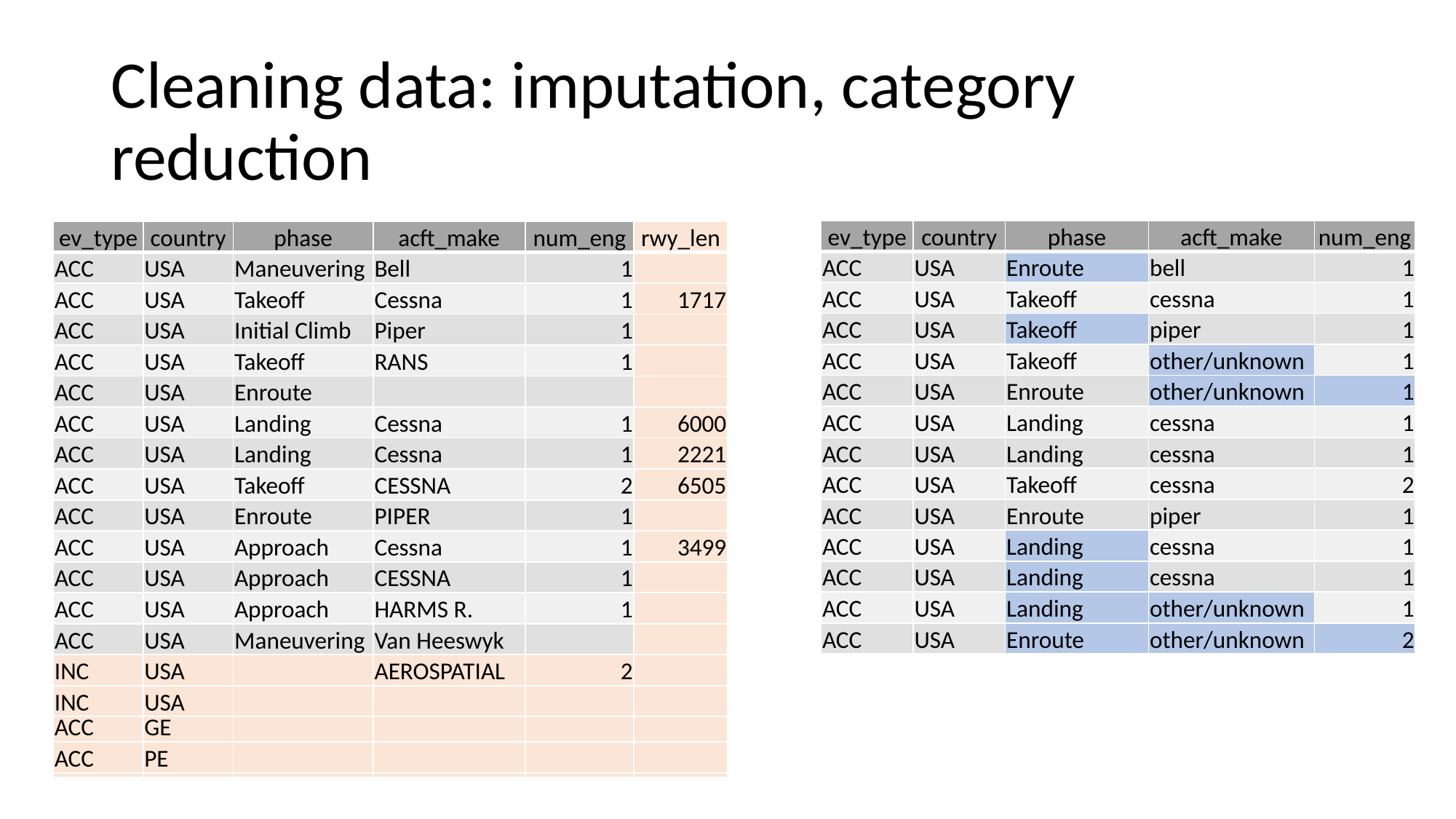

# Cleaning data: imputation, category reduction
| ev\_type | country | phase | acft\_make | num\_eng | rwy\_len |
| --- | --- | --- | --- | --- | --- |
| ACC | USA | Maneuvering | Bell | 1 |  |
| ACC | USA | Takeoff | Cessna | 1 | 1717 |
| ACC | USA | Initial Climb | Piper | 1 |  |
| ACC | USA | Takeoff | RANS | 1 |  |
| ACC | USA | Enroute |  |  |  |
| ACC | USA | Landing | Cessna | 1 | 6000 |
| ACC | USA | Landing | Cessna | 1 | 2221 |
| ACC | USA | Takeoff | CESSNA | 2 | 6505 |
| ACC | USA | Enroute | PIPER | 1 |  |
| ACC | USA | Approach | Cessna | 1 | 3499 |
| ACC | USA | Approach | CESSNA | 1 |  |
| ACC | USA | Approach | HARMS R. | 1 |  |
| ACC | USA | Maneuvering | Van Heeswyk |  |  |
| INC | USA |  | AEROSPATIAL | 2 |  |
| INC | USA |  |  |  |  |
| ACC | GE |  |  |  |  |
| ACC | PE |  |  |  |  |
| ev\_type | country | phase | acft\_make | num\_eng | rwy\_len |
| --- | --- | --- | --- | --- | --- |
| ACC | USA | Maneuvering | Bell | 1 |  |
| ACC | USA | Takeoff | Cessna | 1 | 1717 |
| ACC | USA | Initial Climb | Piper | 1 |  |
| ACC | USA | Takeoff | RANS | 1 |  |
| ACC | USA | Enroute |  |  |  |
| ACC | USA | Landing | Cessna | 1 | 6000 |
| ACC | USA | Landing | Cessna | 1 | 2221 |
| ACC | USA | Takeoff | CESSNA | 2 | 6505 |
| ACC | USA | Enroute | PIPER | 1 |  |
| ACC | USA | Approach | Cessna | 1 | 3499 |
| ACC | USA | Approach | CESSNA | 1 |  |
| ACC | USA | Approach | HARMS R. | 1 |  |
| ACC | USA | Maneuvering | Van Heeswyk |  |  |
| INC | USA |  | AEROSPATIAL | 2 |  |
| INC | USA |  |  |  |  |
| ACC | GE |  |  |  |  |
| ACC | PE |  |  |  |  |
| ev\_type | country | phase | acft\_make | num\_eng |
| --- | --- | --- | --- | --- |
| ACC | USA | Enroute | Bell | 1 |
| ACC | USA | Takeoff | Cessna | 1 |
| ACC | USA | Takeoff | Piper | 1 |
| ACC | USA | Takeoff | RANS | 1 |
| ACC | USA | Enroute |  |  |
| ACC | USA | Landing | Cessna | 1 |
| ACC | USA | Landing | Cessna | 1 |
| ACC | USA | Takeoff | CESSNA | 2 |
| ACC | USA | Enroute | PIPER | 1 |
| ACC | USA | Landing | Cessna | 1 |
| ACC | USA | Landing | CESSNA | 1 |
| ACC | USA | Landing | HARMS R. | 1 |
| ACC | USA | Enroute | Van Heeswyk |  |
| ev\_type | country | phase | acft\_make | num\_eng |
| --- | --- | --- | --- | --- |
| ACC | USA | Maneuvering | Bell | 1 |
| ACC | USA | Takeoff | Cessna | 1 |
| ACC | USA | Initial Climb | Piper | 1 |
| ACC | USA | Takeoff | RANS | 1 |
| ACC | USA | Enroute |  |  |
| ACC | USA | Landing | Cessna | 1 |
| ACC | USA | Landing | Cessna | 1 |
| ACC | USA | Takeoff | CESSNA | 2 |
| ACC | USA | Enroute | PIPER | 1 |
| ACC | USA | Approach | Cessna | 1 |
| ACC | USA | Approach | CESSNA | 1 |
| ACC | USA | Approach | HARMS R. | 1 |
| ACC | USA | Maneuvering | Van Heeswyk |  |
| ev\_type | country | phase | acft\_make | num\_eng |
| --- | --- | --- | --- | --- |
| ACC | USA | Enroute | bell | 1 |
| ACC | USA | Takeoff | cessna | 1 |
| ACC | USA | Takeoff | piper | 1 |
| ACC | USA | Takeoff | other/unknown | 1 |
| ACC | USA | Enroute | other/unknown |  |
| ACC | USA | Landing | cessna | 1 |
| ACC | USA | Landing | cessna | 1 |
| ACC | USA | Takeoff | cessna | 2 |
| ACC | USA | Enroute | piper | 1 |
| ACC | USA | Landing | cessna | 1 |
| ACC | USA | Landing | cessna | 1 |
| ACC | USA | Landing | other/unknown | 1 |
| ACC | USA | Enroute | other/unknown |  |
| ev\_type | country | phase | acft\_make | num\_eng |
| --- | --- | --- | --- | --- |
| ACC | USA | Enroute | bell | 1 |
| ACC | USA | Takeoff | cessna | 1 |
| ACC | USA | Takeoff | piper | 1 |
| ACC | USA | Takeoff | other/unknown | 1 |
| ACC | USA | Enroute | other/unknown | 1 |
| ACC | USA | Landing | cessna | 1 |
| ACC | USA | Landing | cessna | 1 |
| ACC | USA | Takeoff | cessna | 2 |
| ACC | USA | Enroute | piper | 1 |
| ACC | USA | Landing | cessna | 1 |
| ACC | USA | Landing | cessna | 1 |
| ACC | USA | Landing | other/unknown | 1 |
| ACC | USA | Enroute | other/unknown | 2 |
| ev\_type | country | phase | acft\_make | num\_eng | rwy\_len |
| --- | --- | --- | --- | --- | --- |
| ACC | USA | Maneuvering | Bell | 1 |  |
| ACC | USA | Takeoff | Cessna | 1 | 1717 |
| ACC | USA | Initial Climb | Piper | 1 |  |
| ACC | USA | Takeoff | RANS | 1 |  |
| ACC | USA | Enroute |  |  |  |
| ACC | USA | Landing | Cessna | 1 | 6000 |
| ACC | USA | Landing | Cessna | 1 | 2221 |
| ACC | USA | Takeoff | CESSNA | 2 | 6505 |
| ACC | USA | Enroute | PIPER | 1 |  |
| ACC | USA | Approach | Cessna | 1 | 3499 |
| ACC | USA | Approach | CESSNA | 1 |  |
| ACC | USA | Approach | HARMS R. | 1 |  |
| ACC | USA | Maneuvering | Van Heeswyk |  |  |
| INC | USA |  | AEROSPATIAL | 2 |  |
| INC | USA |  |  |  |  |
| ACC | GE |  |  |  |  |
| ACC | PE |  |  |  |  |